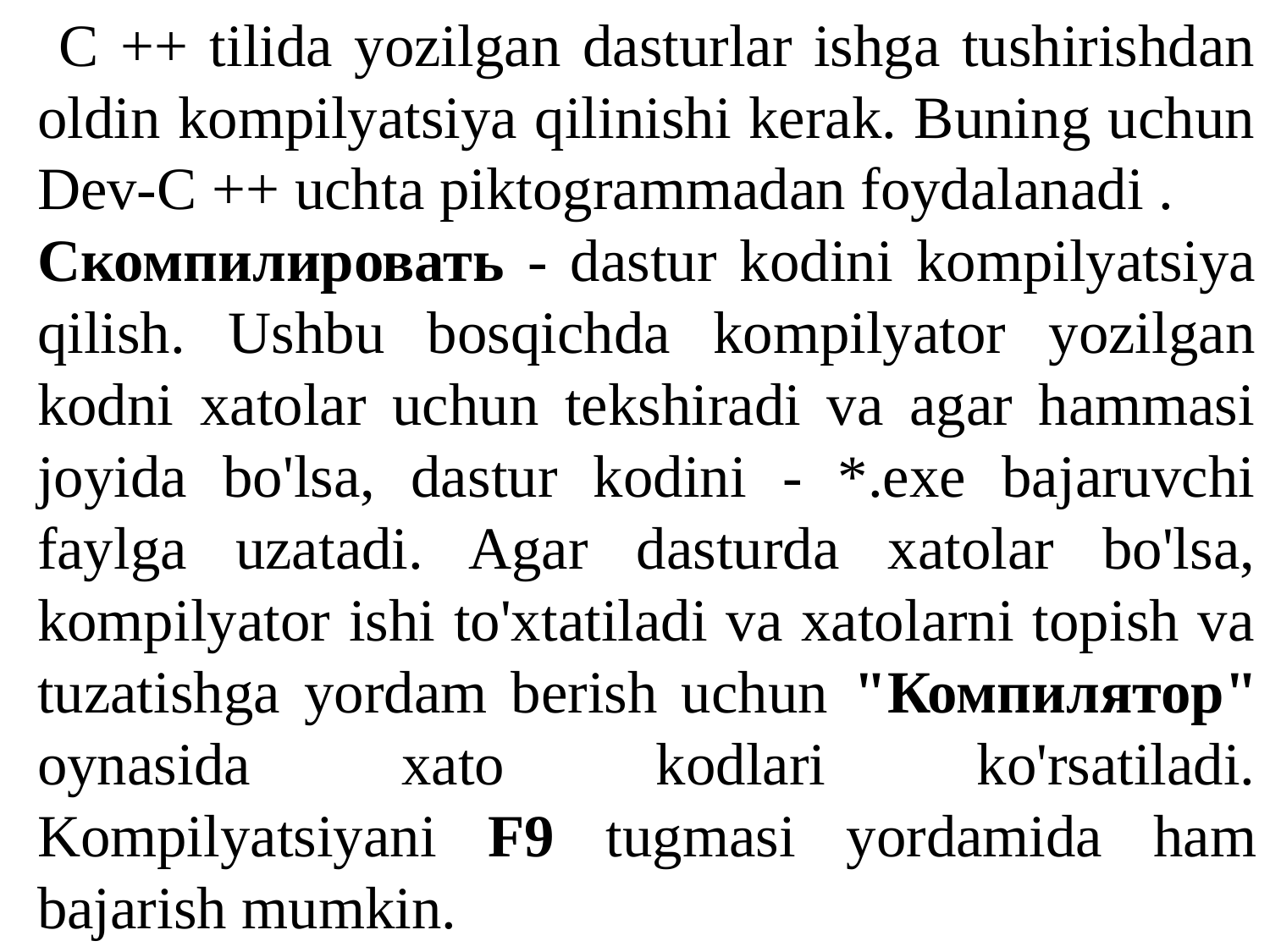

C ++ tilida yozilgan dasturlar ishga tushirishdan oldin kompilyatsiya qilinishi kerak. Buning uchun Dev-C ++ uchta piktogrammadan foydalanadi .
Скомпилировать - dastur kodini kompilyatsiya qilish. Ushbu bosqichda kompilyator yozilgan kodni xatolar uchun tekshiradi va agar hammasi joyida bo'lsa, dastur kodini - *.exe bajaruvchi faylga uzatadi. Agar dasturda xatolar bo'lsa, kompilyator ishi to'xtatiladi va xatolarni topish va tuzatishga yordam berish uchun "Компилятор" oynasida xato kodlari ko'rsatiladi. Kompilyatsiyani F9 tugmasi yordamida ham bajarish mumkin.